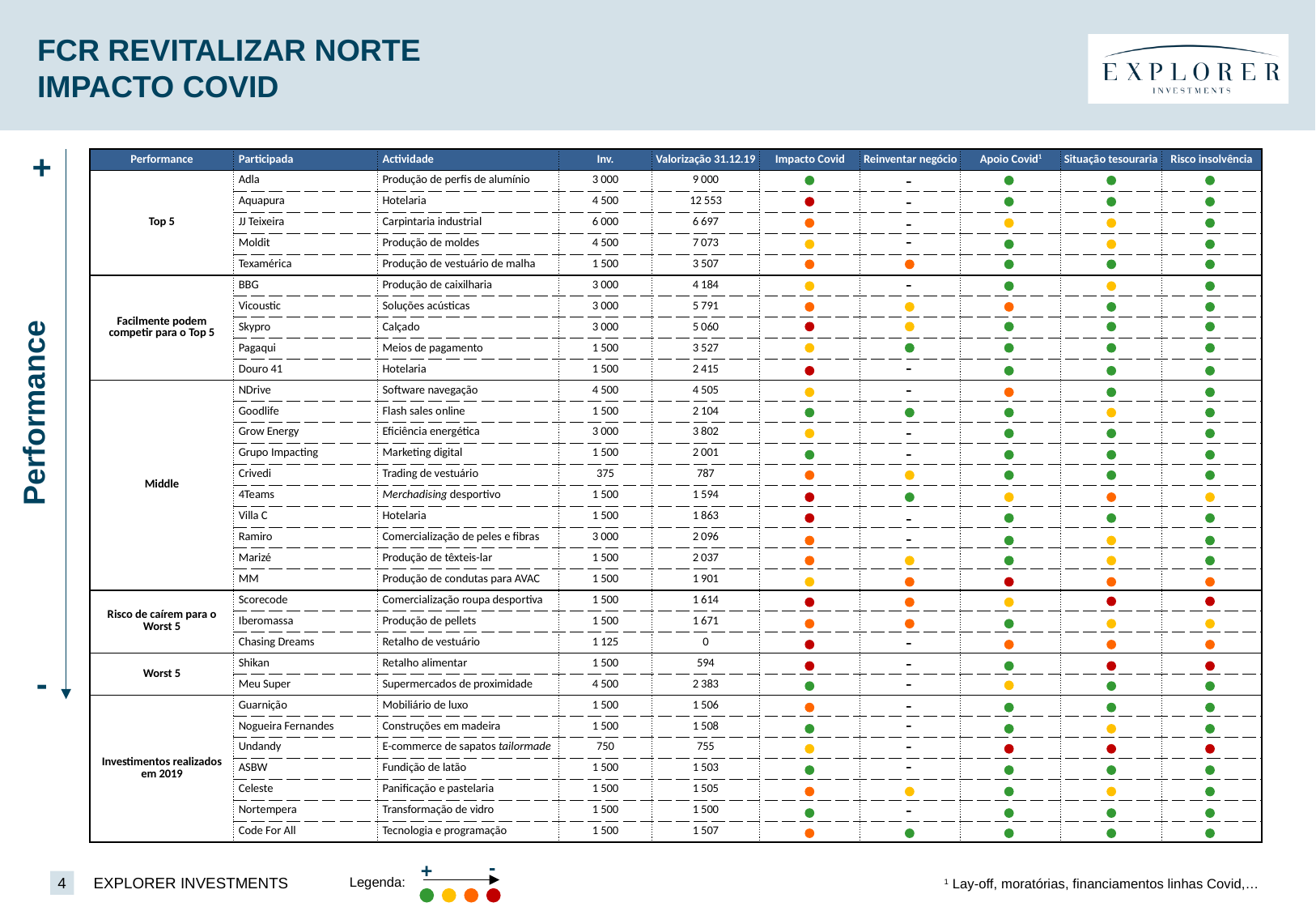

# FCR Revitalizar norte Impacto covid
+
| Performance | Participada | Actividade | Inv. | Valorização 31.12.19 | Impacto Covid | Reinventar negócio | Apoio Covid1 | Situação tesouraria | Risco insolvência |
| --- | --- | --- | --- | --- | --- | --- | --- | --- | --- |
| Top 5 | Adla | Produção de perfis de alumínio | 3 000 | 9 000 |  |  |  |  |  |
|  | Aquapura | Hotelaria | 4 500 | 12 553 |  |  |  |  |  |
|  | JJ Teixeira | Carpintaria industrial | 6 000 | 6 697 |  |  |  |  |  |
|  | Moldit | Produção de moldes | 4 500 | 7 073 |  |  |  |  |  |
|  | Texamérica | Produção de vestuário de malha | 1 500 | 3 507 |  |  |  |  |  |
| Facilmente podem competir para o Top 5 | BBG | Produção de caixilharia | 3 000 | 4 184 |  |  |  |  |  |
|  | Vicoustic | Soluções acústicas | 3 000 | 5 791 |  |  |  |  |  |
|  | Skypro | Calçado | 3 000 | 5 060 |  |  |  |  |  |
|  | Pagaqui | Meios de pagamento | 1 500 | 3 527 |  |  |  |  |  |
|  | Douro 41 | Hotelaria | 1 500 | 2 415 |  |  |  |  |  |
| Middle | NDrive | Software navegação | 4 500 | 4 505 |  |  |  |  |  |
|  | Goodlife | Flash sales online | 1 500 | 2 104 |  |  |  |  |  |
|  | Grow Energy | Eficiência energética | 3 000 | 3 802 |  |  |  |  |  |
|  | Grupo Impacting | Marketing digital | 1 500 | 2 001 |  |  |  |  |  |
|  | Crivedi | Trading de vestuário | 375 | 787 |  |  |  |  |  |
|  | 4Teams | Merchadising desportivo | 1 500 | 1 594 |  |  |  |  |  |
|  | Villa C | Hotelaria | 1 500 | 1 863 |  |  |  |  |  |
|  | Ramiro | Comercialização de peles e fibras | 3 000 | 2 096 |  |  |  |  |  |
|  | Marizé | Produção de têxteis-lar | 1 500 | 2 037 |  |  |  |  |  |
|  | MM | Produção de condutas para AVAC | 1 500 | 1 901 |  |  |  |  |  |
| Risco de caírem para o Worst 5 | Scorecode | Comercialização roupa desportiva | 1 500 | 1 614 |  |  |  |  |  |
|  | Iberomassa | Produção de pellets | 1 500 | 1 671 |  |  |  |  |  |
|  | Chasing Dreams | Retalho de vestuário | 1 125 | 0 |  |  |  |  |  |
| Worst 5 | Shikan | Retalho alimentar | 1 500 | 594 |  |  |  |  |  |
|  | Meu Super | Supermercados de proximidade | 4 500 | 2 383 |  |  |  |  |  |
| Investimentos realizados em 2019 | Guarnição | Mobiliário de luxo | 1 500 | 1 506 |  |  |  |  |  |
|  | Nogueira Fernandes | Construções em madeira | 1 500 | 1 508 |  |  |  |  |  |
|  | Undandy | E-commerce de sapatos tailormade | 750 | 755 |  |  |  |  |  |
|  | ASBW | Fundição de latão | 1 500 | 1 503 |  |  |  |  |  |
|  | Celeste | Panificação e pastelaria | 1 500 | 1 505 |  |  |  |  |  |
|  | Nortempera | Transformação de vidro | 1 500 | 1 500 |  |  |  |  |  |
|  | Code For All | Tecnologia e programação | 1 500 | 1 507 |  |  |  |  |  |
-

-

-

-

-

-

-
Performance

-

-

-

-

-

-
-

-

-

-

-

-

-

-
+
Legenda:
1 Lay-off, moratórias, financiamentos linhas Covid,…
4